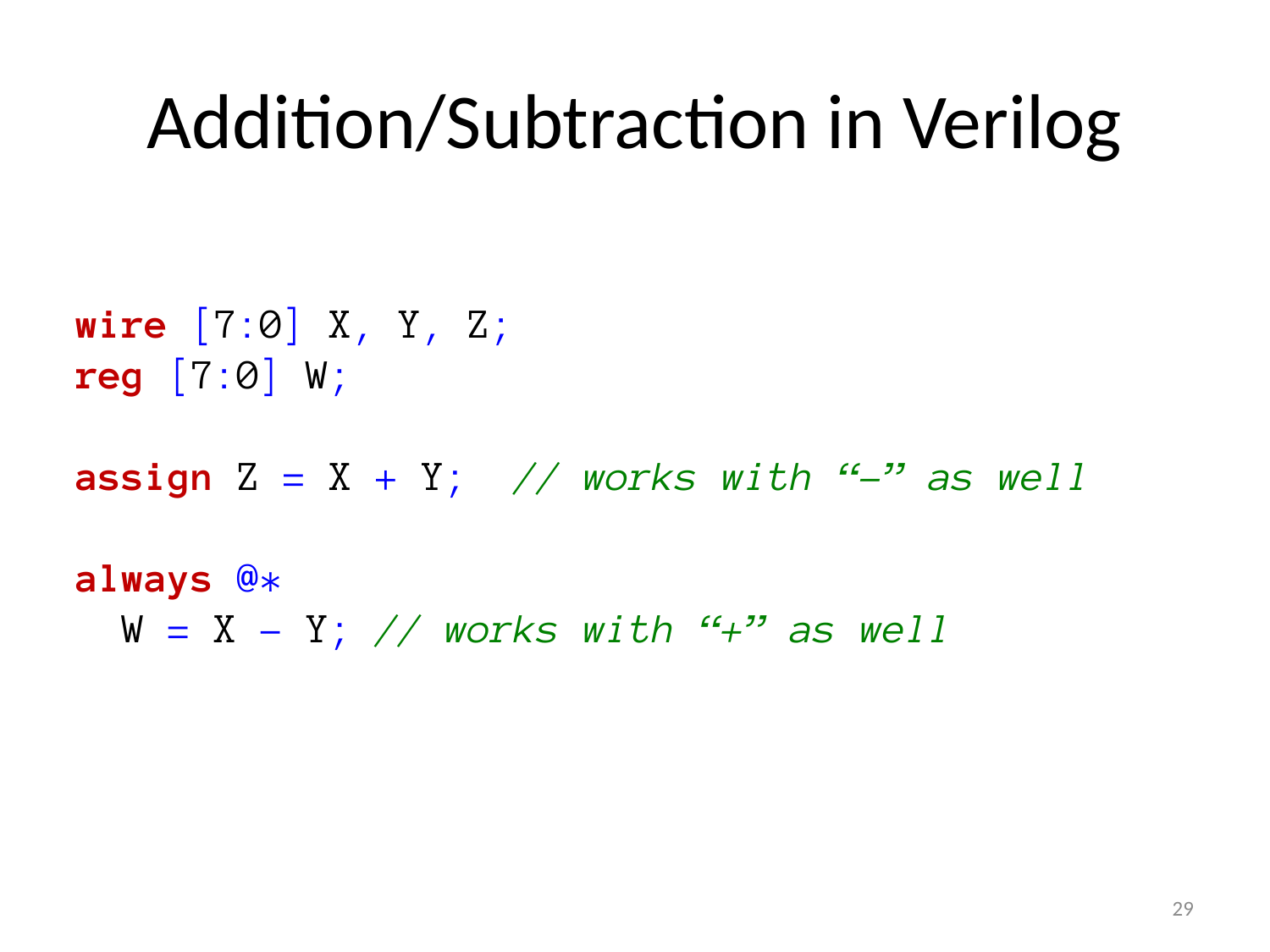

# Addition/Subtraction in Verilog

wire [7:0] X, Y, Z;
reg [7:0] W;

assign Z = X + Y;  // works with “-” as well

always @*
  W = X - Y; // works with “+” as well

29